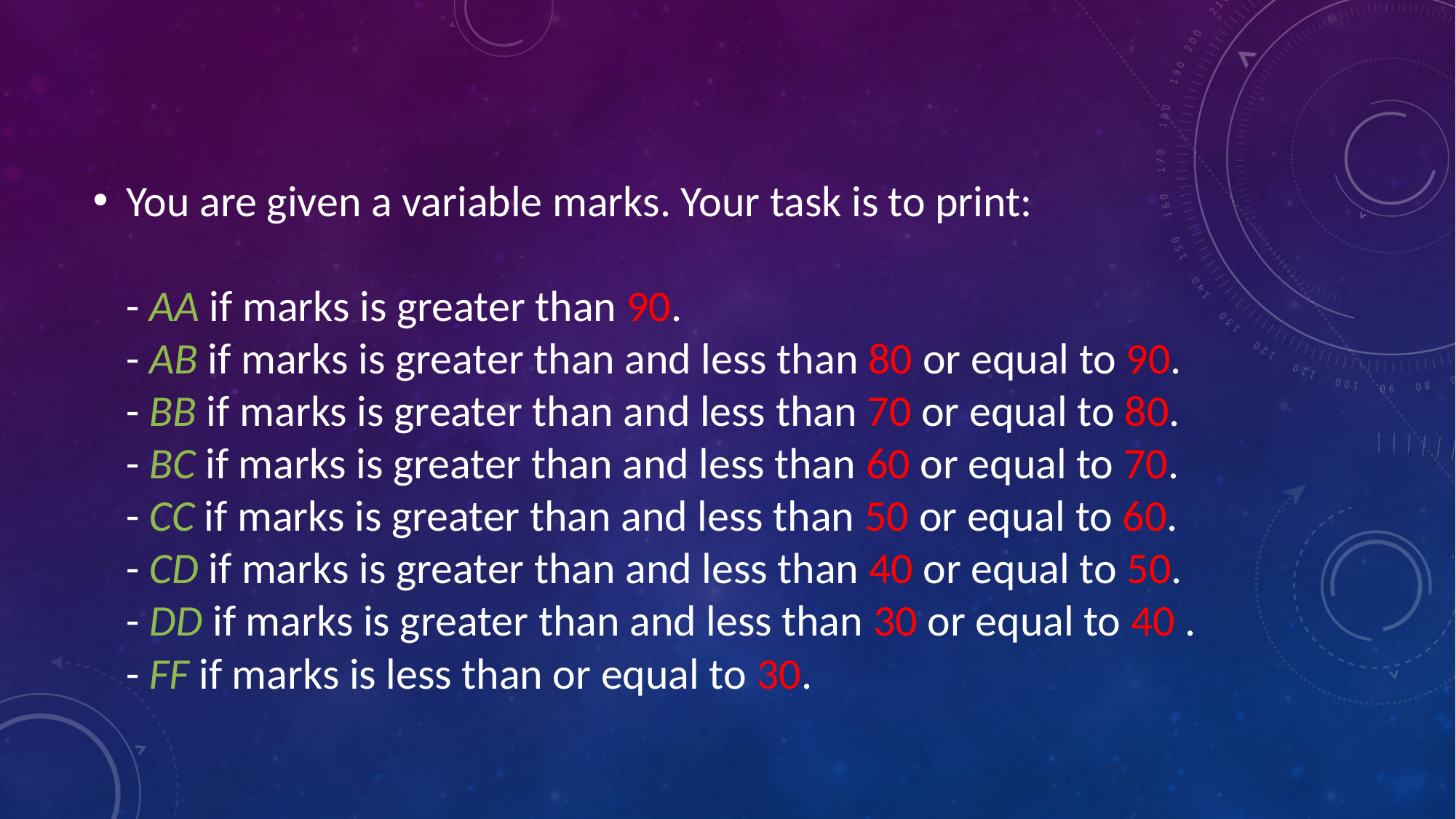

You are given a variable marks. Your task is to print:
- AA if marks is greater than 90.
- AB if marks is greater than and less than 80 or equal to 90.
- BB if marks is greater than and less than 70 or equal to 80.
- BC if marks is greater than and less than 60 or equal to 70.
- CC if marks is greater than and less than 50 or equal to 60.
- CD if marks is greater than and less than 40 or equal to 50.
- DD if marks is greater than and less than 30 or equal to 40 .
- FF if marks is less than or equal to 30.